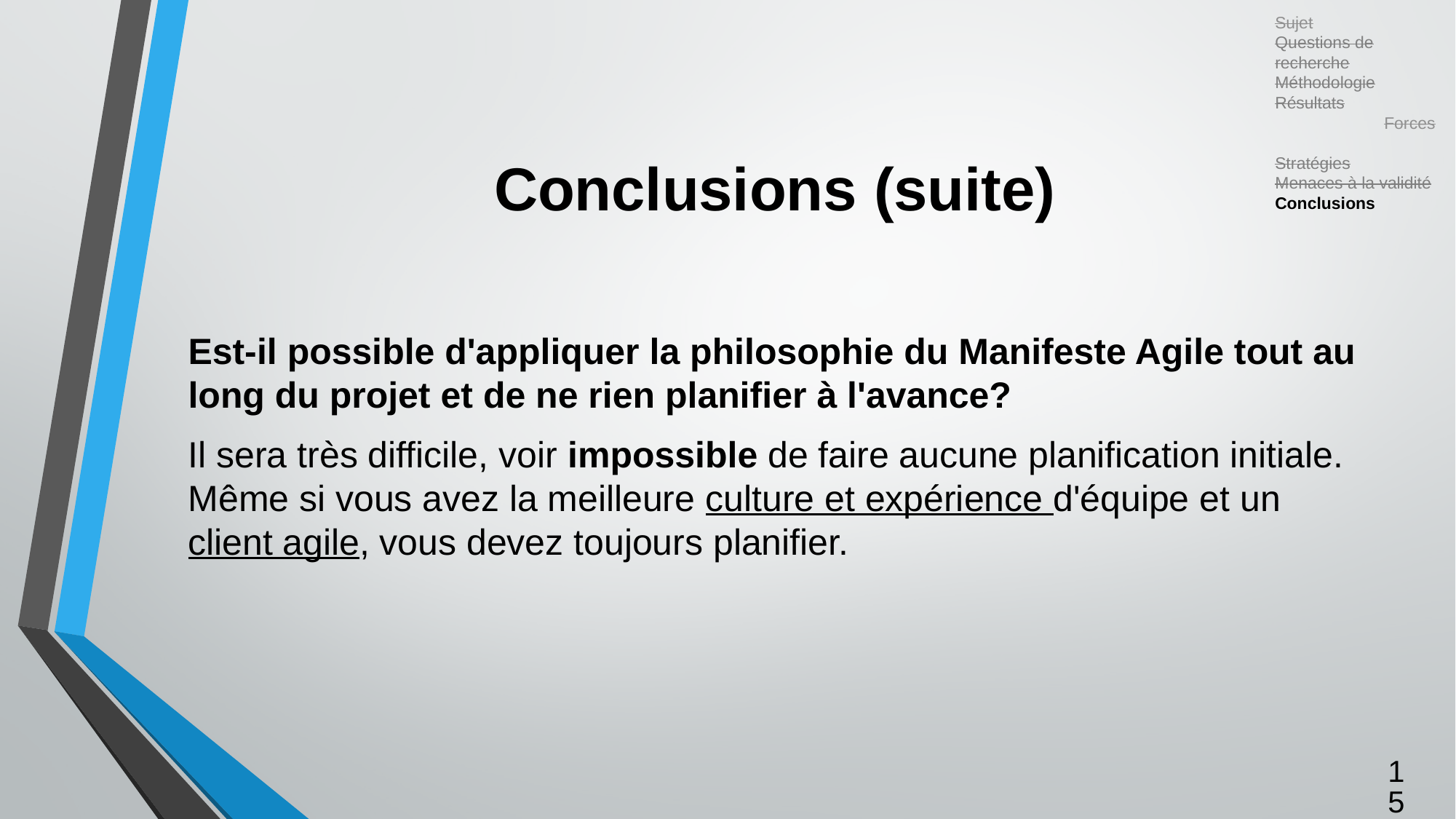

Sujet
Questions de recherche
Méthodologie
Résultats
	Forces
	Stratégies
Menaces à la validité
Conclusions

# Conclusions (suite)
Est-il possible d'appliquer la philosophie du Manifeste Agile tout au long du projet et de ne rien planifier à l'avance?
Il sera très difficile, voir impossible de faire aucune planification initiale. Même si vous avez la meilleure culture et expérience d'équipe et un client agile, vous devez toujours planifier.

15